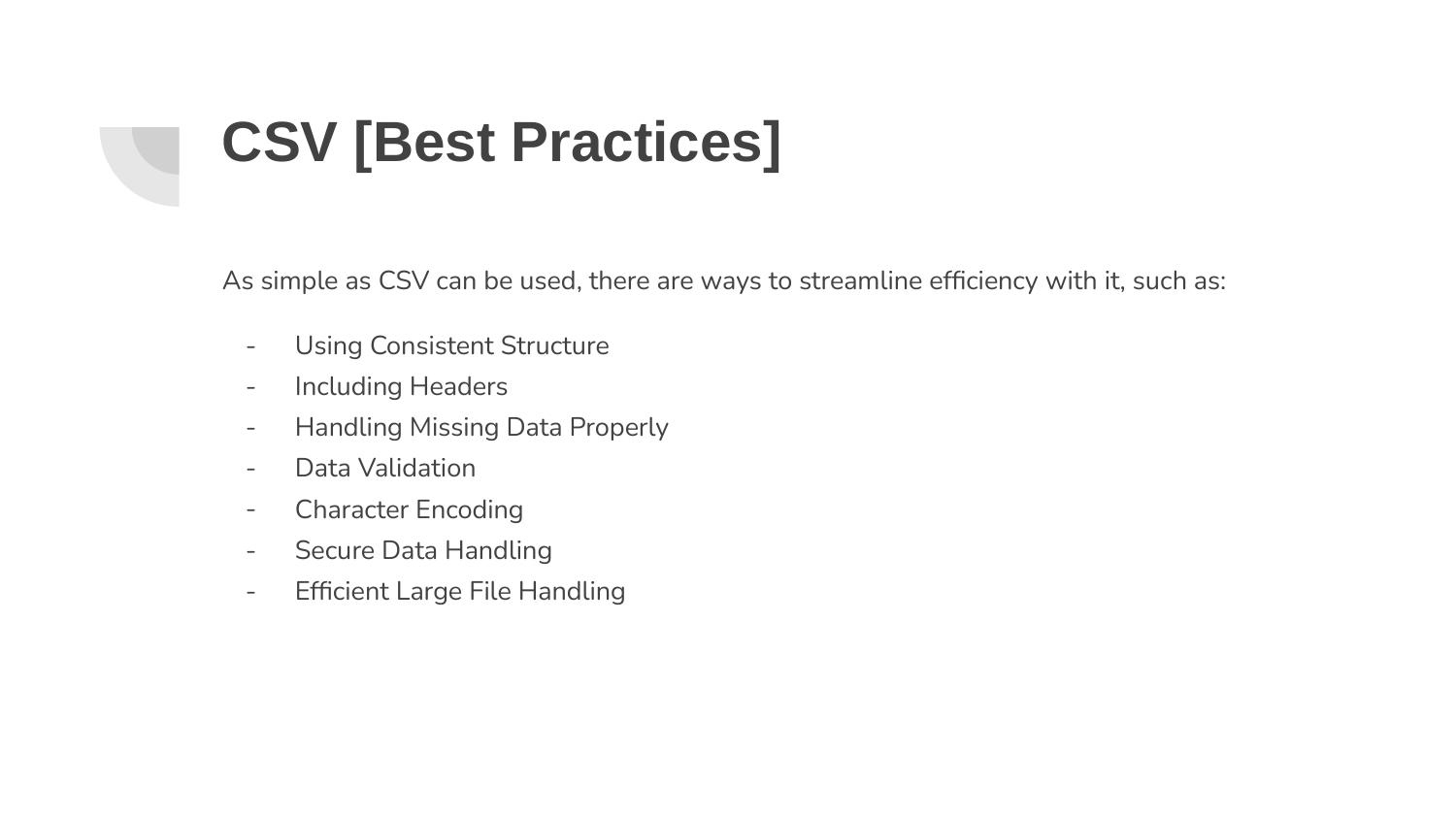

# CSV [Best Practices]
As simple as CSV can be used, there are ways to streamline efficiency with it, such as:
Using Consistent Structure
Including Headers
Handling Missing Data Properly
Data Validation
Character Encoding
Secure Data Handling
Efficient Large File Handling